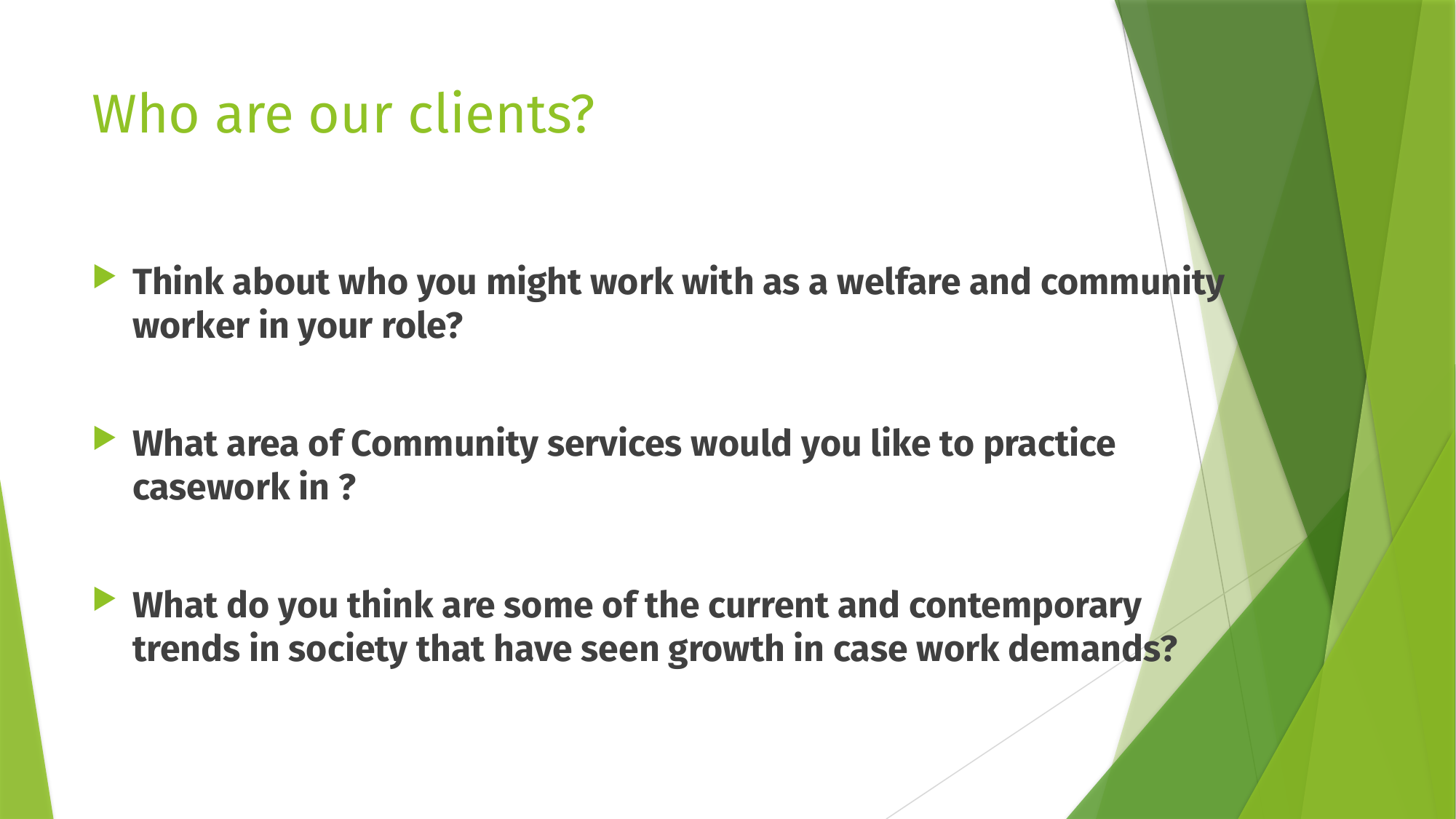

# Who are our clients?

Think about who you might work with as a welfare and community worker in your role?

What area of Community services would you like to practice casework in ?

What do you think are some of the current and contemporary trends in society that have seen growth in case work demands?